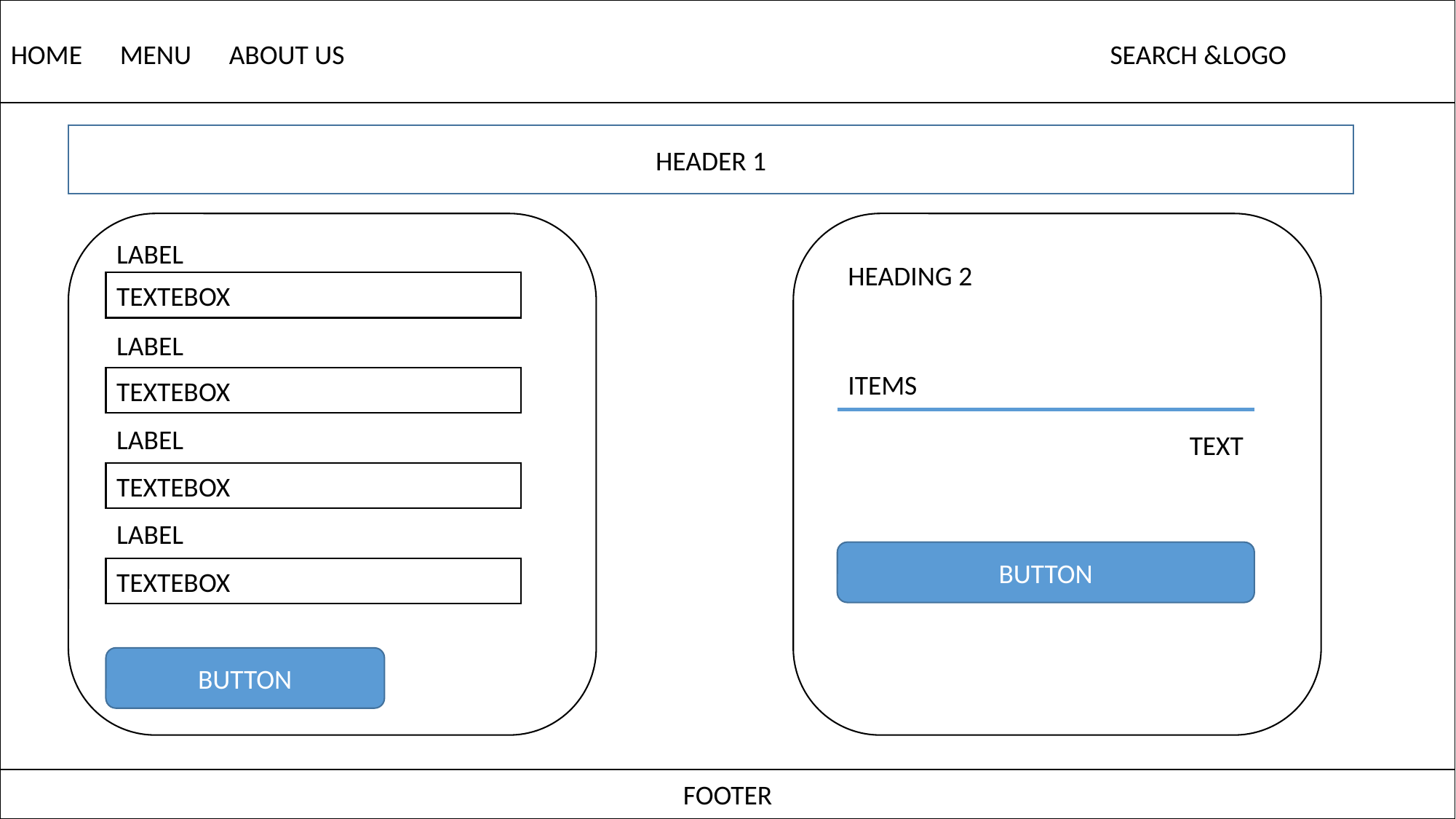

HOME	MENU	ABOUT US
SEARCH &LOGO
HEADER 1

LABEL
HEADING 2
TEXTEBOX
LABEL
ITEMS
TEXTEBOX
LABEL
TEXT
TEXTEBOX
LABEL
BUTTON
TEXTEBOX
BUTTON
FOOTER